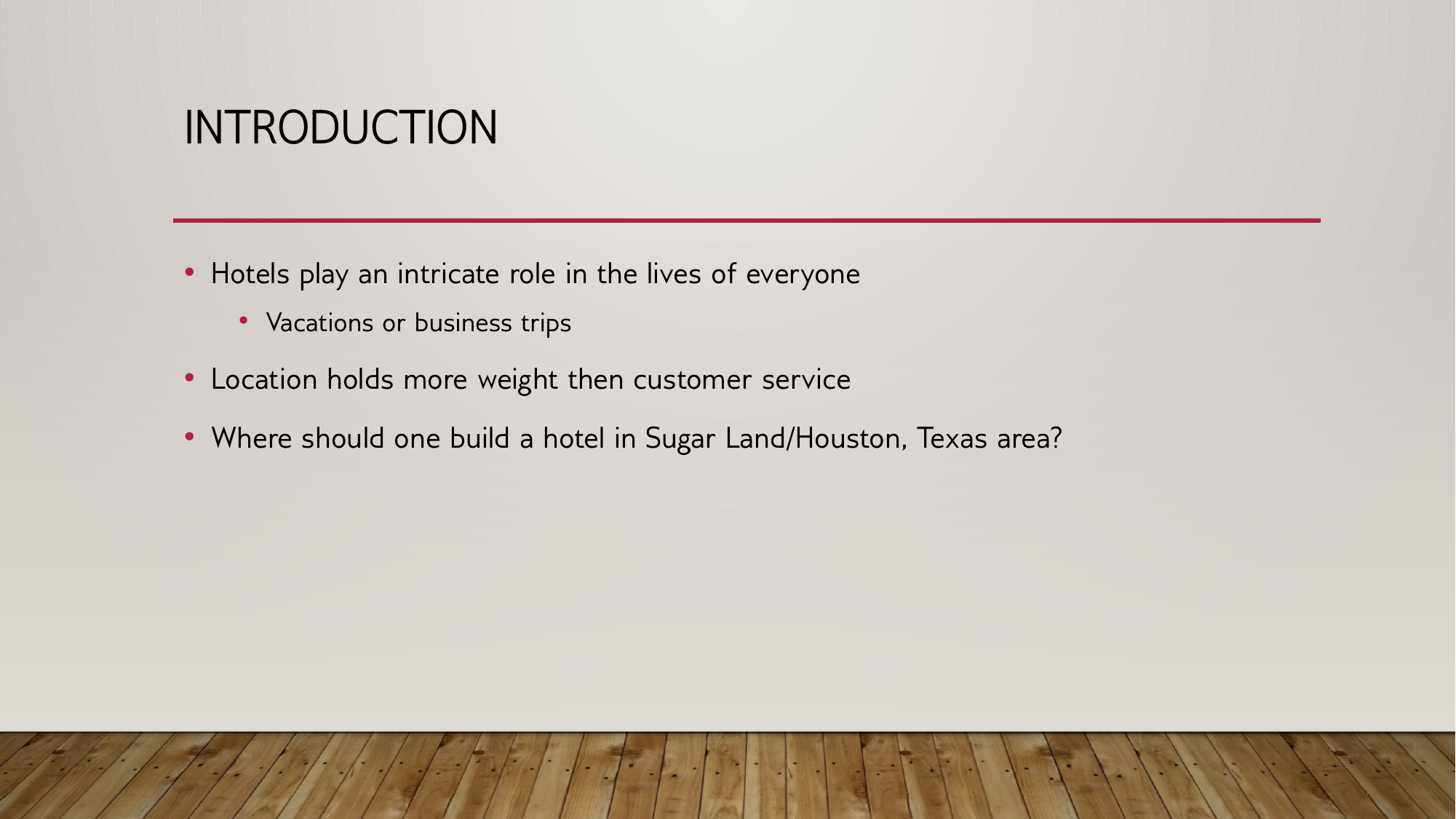

# Introduction
Hotels play an intricate role in the lives of everyone
Vacations or business trips
Location holds more weight then customer service
Where should one build a hotel in Sugar Land/Houston, Texas area?